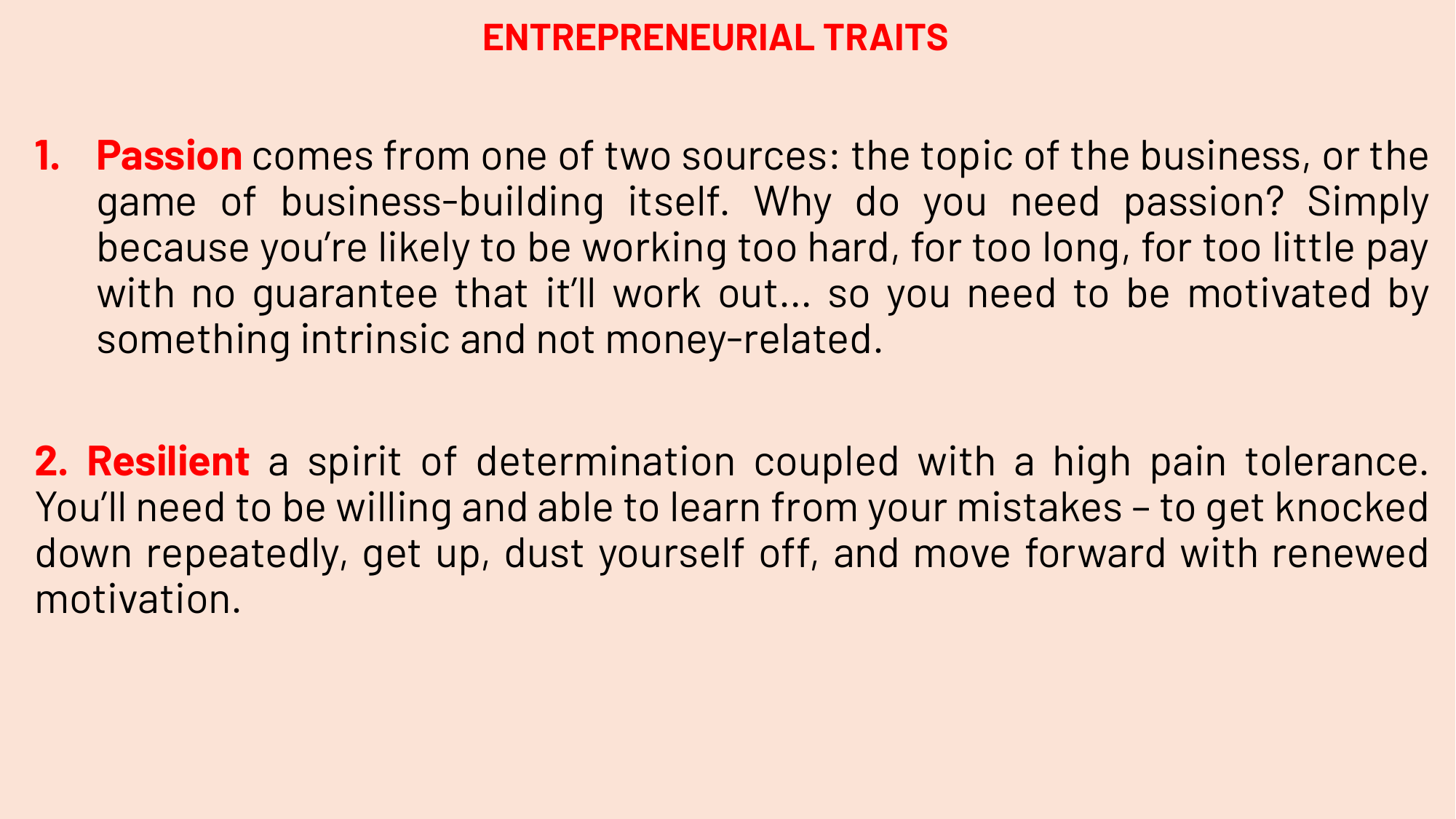

# ENTREPRENEURIAL TRAITS
Passion comes from one of two sources: the topic of the business, or the game of business-building itself. Why do you need passion? Simply because you’re likely to be working too hard, for too long, for too little pay with no guarantee that it’ll work out… so you need to be motivated by something intrinsic and not money-related.

2. Resilient a spirit of determination coupled with a high pain tolerance. You’ll need to be willing and able to learn from your mistakes – to get knocked down repeatedly, get up, dust yourself off, and move forward with renewed motivation.